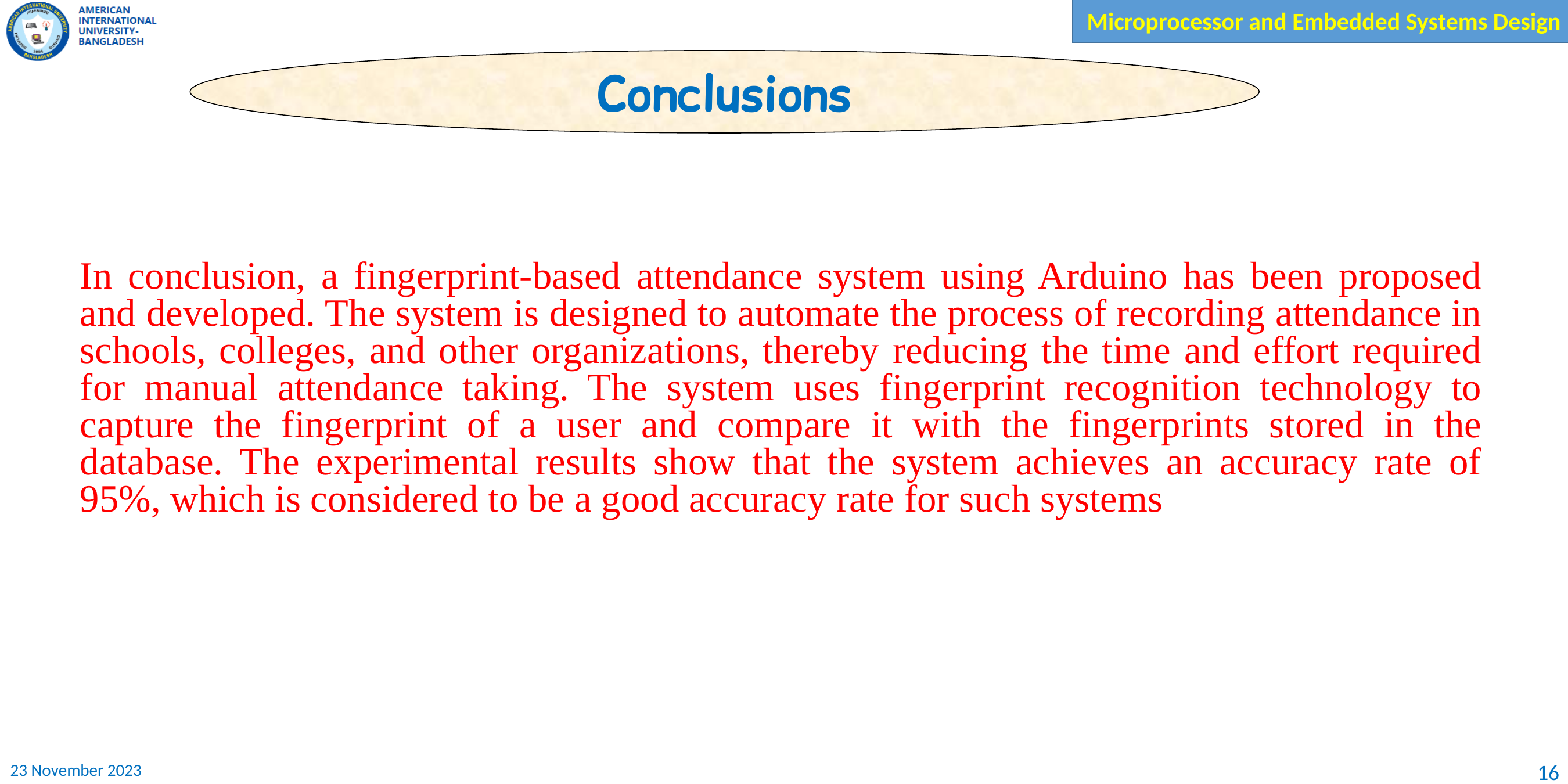

Conclusions
In conclusion, a fingerprint-based attendance system using Arduino has been proposed and developed. The system is designed to automate the process of recording attendance in schools, colleges, and other organizations, thereby reducing the time and effort required for manual attendance taking. The system uses fingerprint recognition technology to capture the fingerprint of a user and compare it with the fingerprints stored in the database. The experimental results show that the system achieves an accuracy rate of 95%, which is considered to be a good accuracy rate for such systems
16